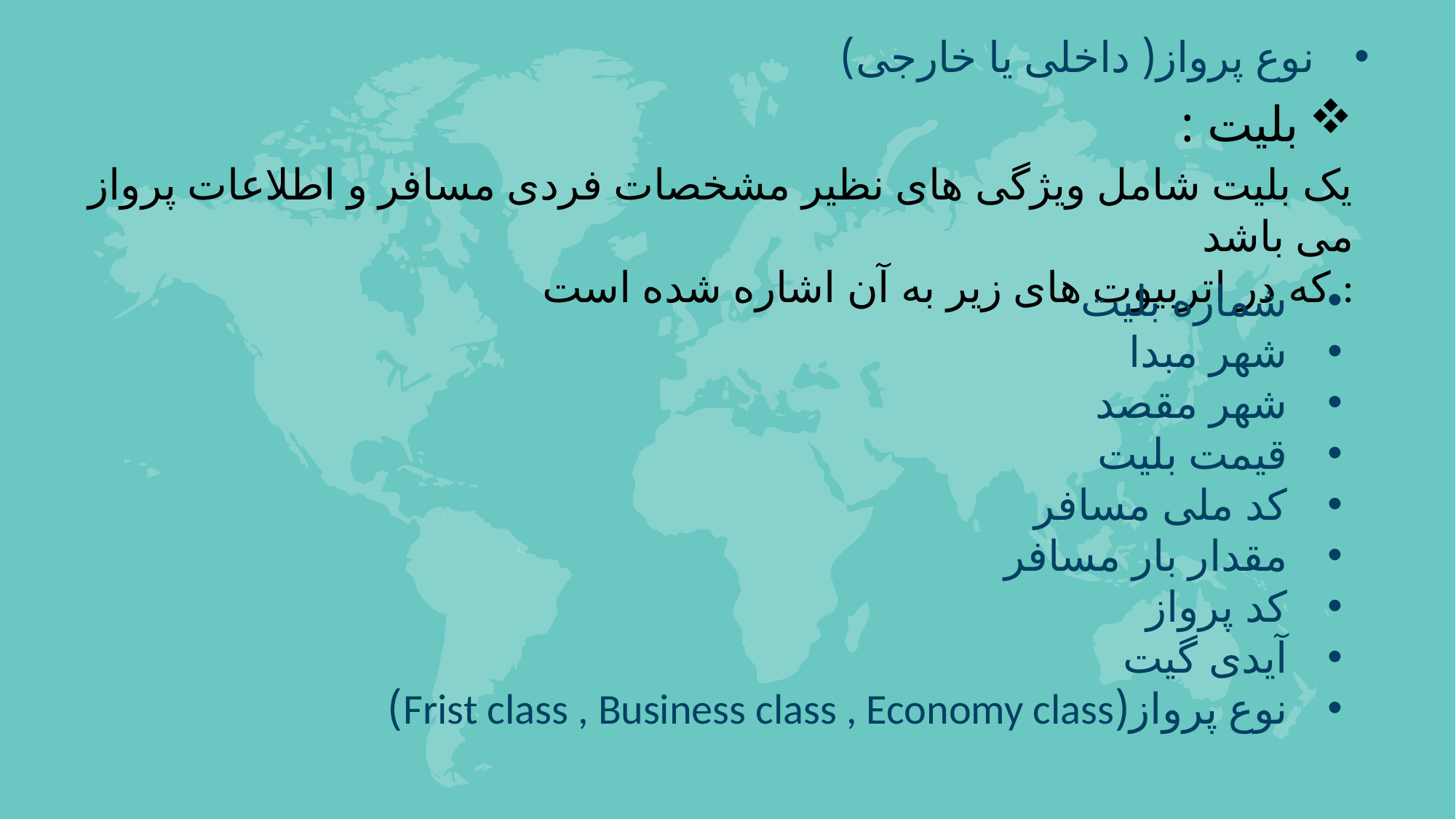

نوع پرواز( داخلی یا خارجی)
بلیت :
  یک بلیت شامل ویژگی های نظیر مشخصات فردی مسافر و اطلاعات پرواز می باشد
  که در اتربیوت های زیر به آن اشاره شده است :
شماره بلیت
شهر مبدا
شهر مقصد
قیمت بلیت
کد ملی مسافر
مقدار بار مسافر
کد پرواز
آیدی گیت
نوع پرواز(Frist class , Business class , Economy class)